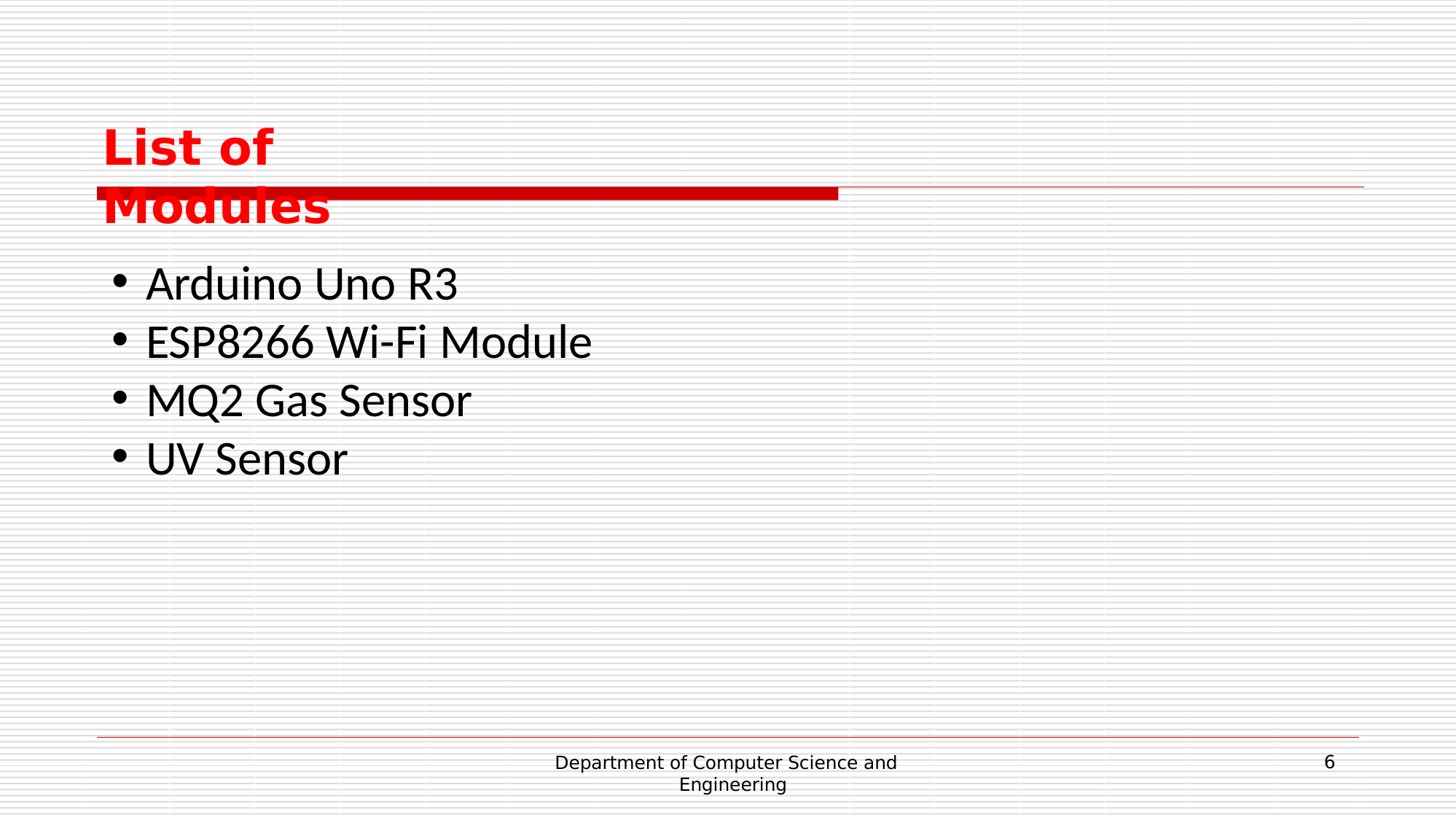

# List of Modules
Arduino Uno R3
ESP8266 Wi-Fi Module
MQ2 Gas Sensor
UV Sensor

Department of Computer Science and  Engineering
6